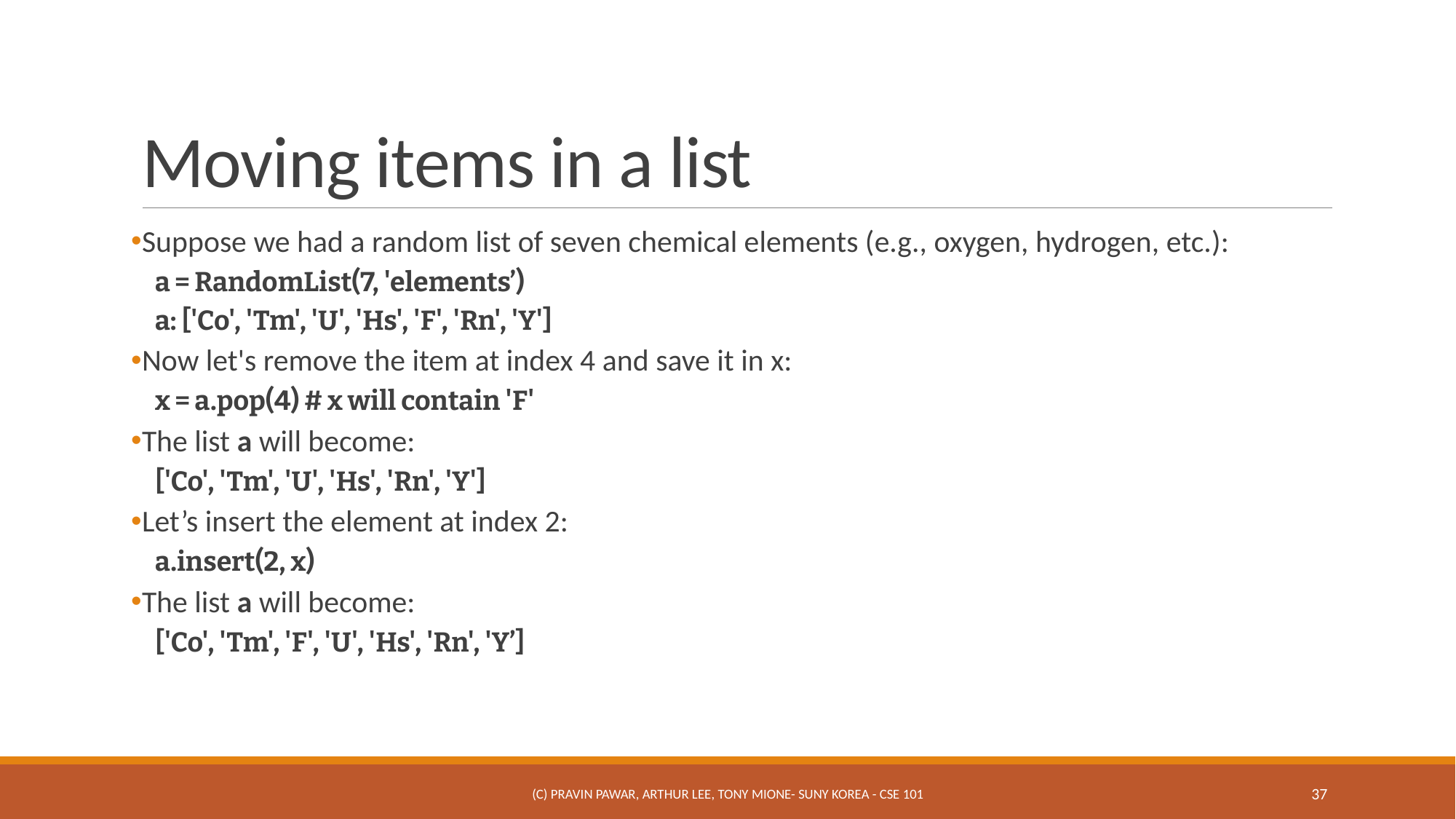

# Moving items in a list
Suppose we had a random list of seven chemical elements (e.g., oxygen, hydrogen, etc.):
a = RandomList(7, 'elements’)
a: ['Co', 'Tm', 'U', 'Hs', 'F', 'Rn', 'Y']
Now let's remove the item at index 4 and save it in x:
x = a.pop(4) # x will contain 'F'
The list a will become:
['Co', 'Tm', 'U', 'Hs', 'Rn', 'Y']
Let’s insert the element at index 2:
a.insert(2, x)
The list a will become:
['Co', 'Tm', 'F', 'U', 'Hs', 'Rn', 'Y’]

(c) Pravin Pawar, Arthur Lee, Tony Mione- SUNY Korea - CSE 101
37